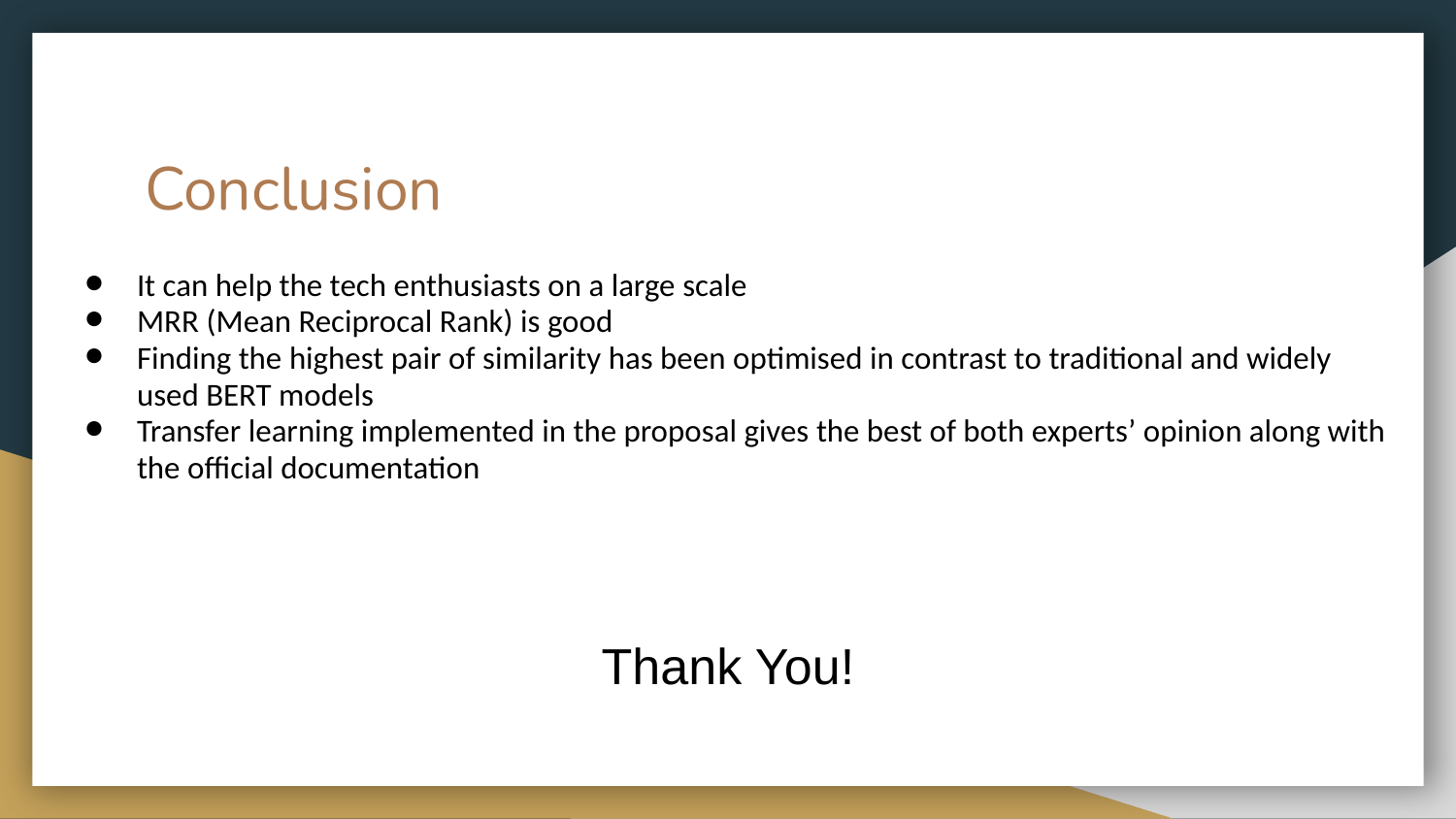

# Conclusion
It can help the tech enthusiasts on a large scale
MRR (Mean Reciprocal Rank) is good
Finding the highest pair of similarity has been optimised in contrast to traditional and widely used BERT models
Transfer learning implemented in the proposal gives the best of both experts’ opinion along with the official documentation
Thank You!